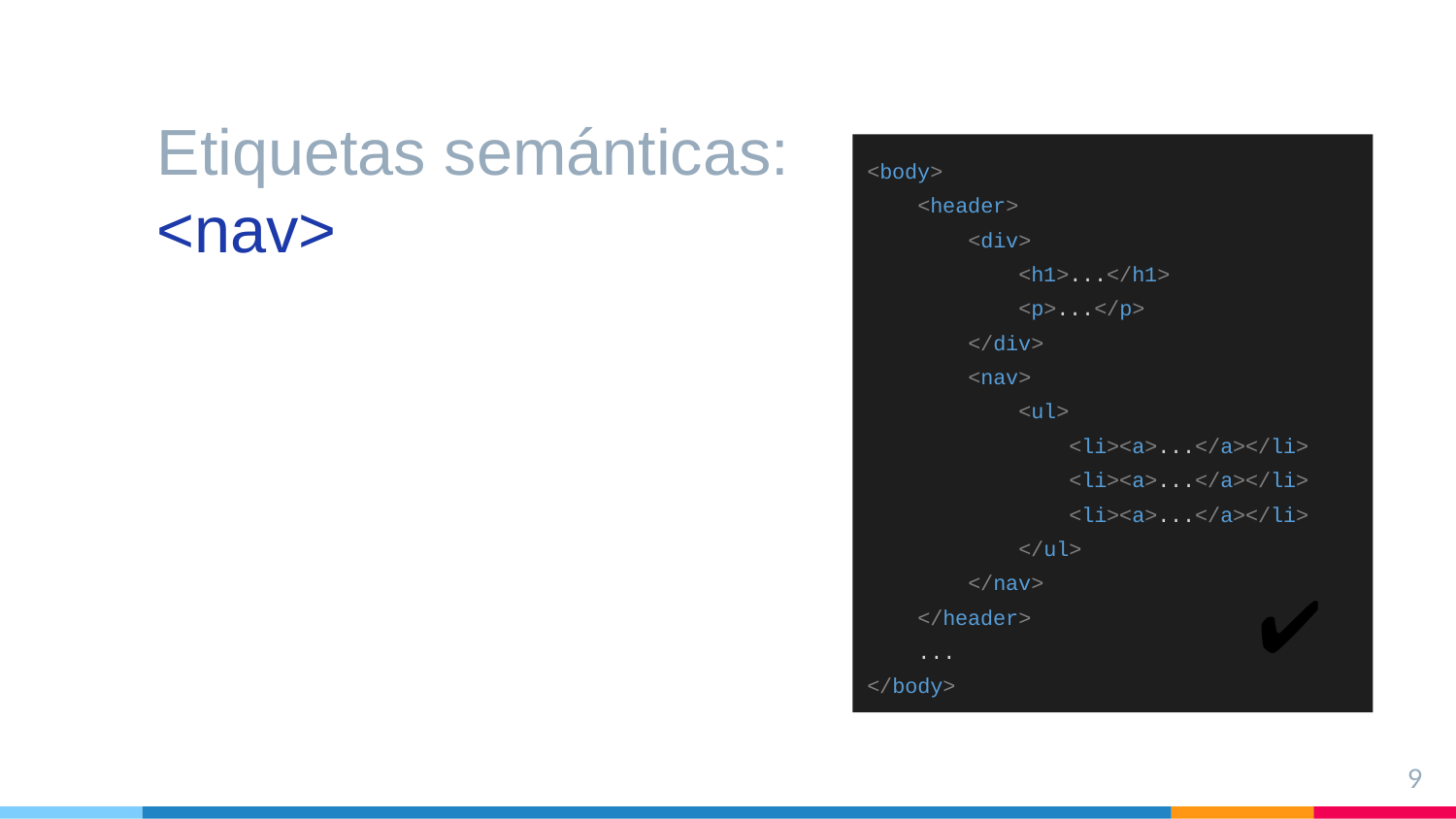

# Etiquetas semánticas: <nav>
<body>
    <header>
        <div>
            <h1>...</h1>
            <p>...</p>
        </div>
        <nav>
            <ul>
                <li><a>...</a></li>
                <li><a>...</a></li>
                <li><a>...</a></li>
            </ul>
        </nav>
    </header>
    ...
</body>
✔️
9